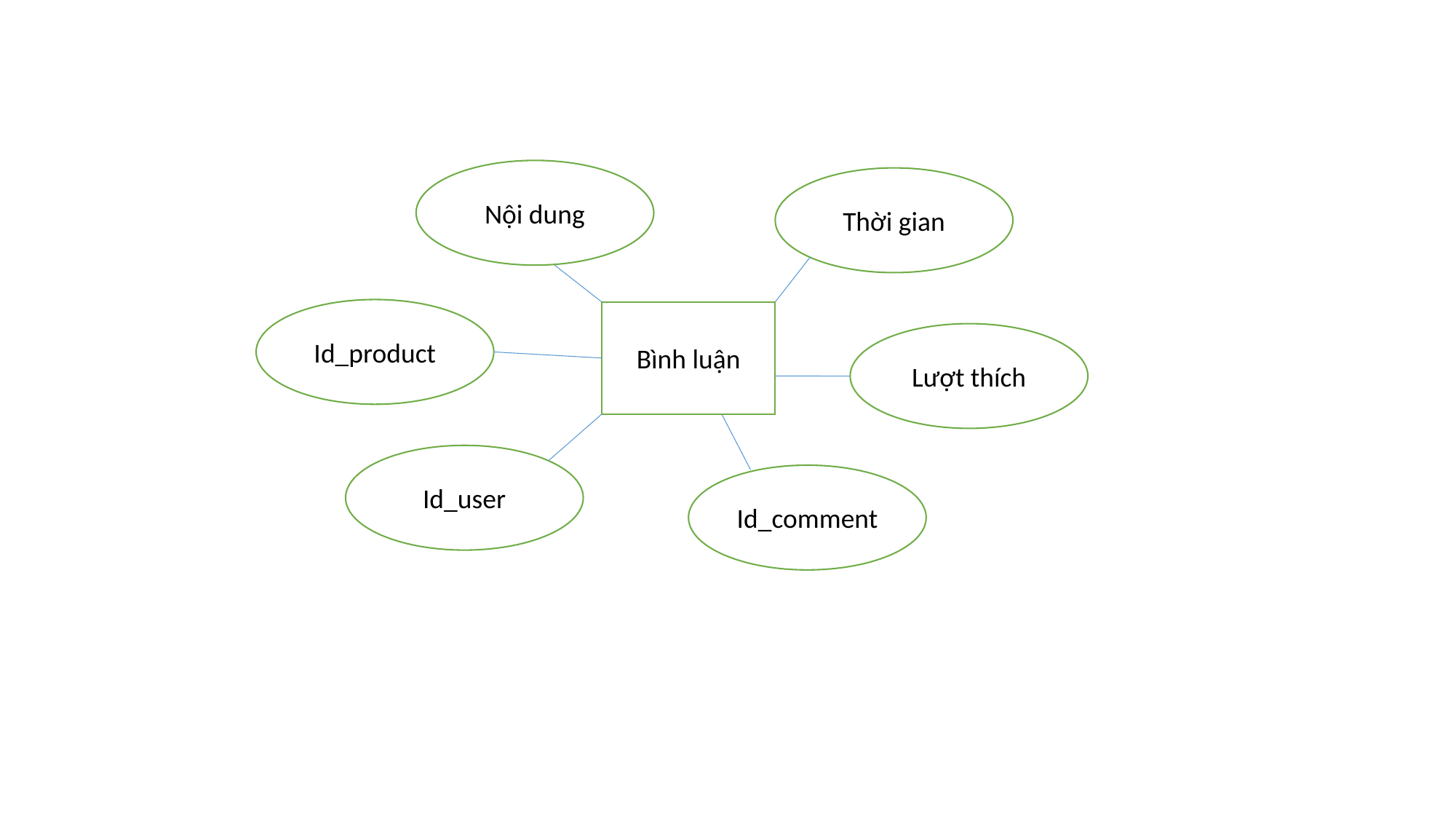

Nội dung
Thời gian
Id_product
Bình luận
Lượt thích
Id_user
Id_comment